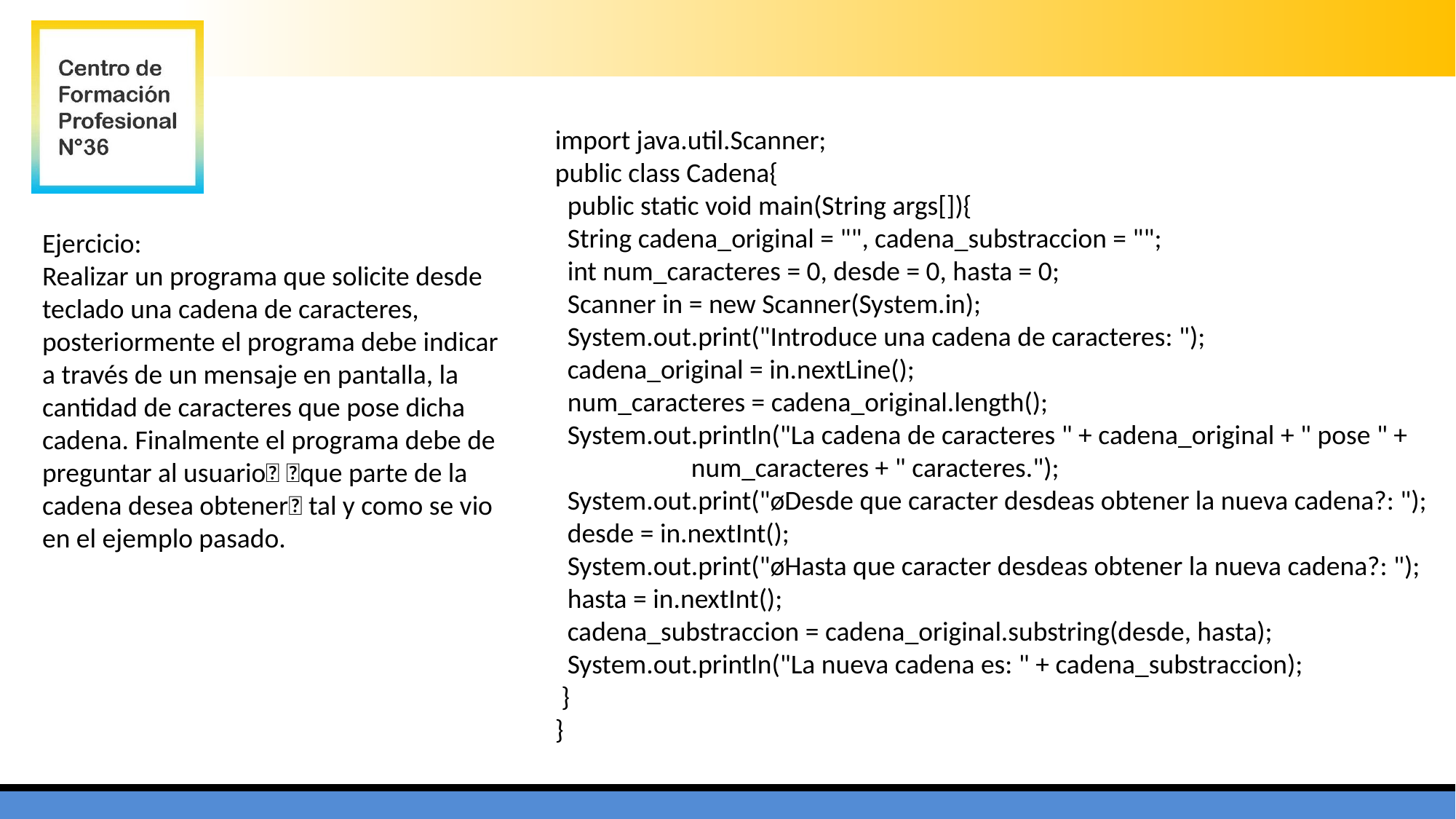

import java.util.Scanner;
public class Cadena{
  public static void main(String args[]){
  String cadena_original = "", cadena_substraccion = "";
  int num_caracteres = 0, desde = 0, hasta = 0;
  Scanner in = new Scanner(System.in);
  System.out.print("Introduce una cadena de caracteres: ");
  cadena_original = in.nextLine();
  num_caracteres = cadena_original.length();
  System.out.println("La cadena de caracteres " + cadena_original + " pose " +
                      num_caracteres + " caracteres.");
  System.out.print("øDesde que caracter desdeas obtener la nueva cadena?: ");
  desde = in.nextInt();
  System.out.print("øHasta que caracter desdeas obtener la nueva cadena?: ");
  hasta = in.nextInt();
  cadena_substraccion = cadena_original.substring(desde, hasta);
  System.out.println("La nueva cadena es: " + cadena_substraccion);
 }
}
Ejercicio:
Realizar un programa que solicite desde teclado una cadena de caracteres, posteriormente el programa debe indicar a través de un mensaje en pantalla, la cantidad de caracteres que pose dicha cadena. Finalmente el programa debe de preguntar al usuario􏰈 􏰉que parte de la cadena desea obtener􏰊 tal y como se vio en el ejemplo pasado.